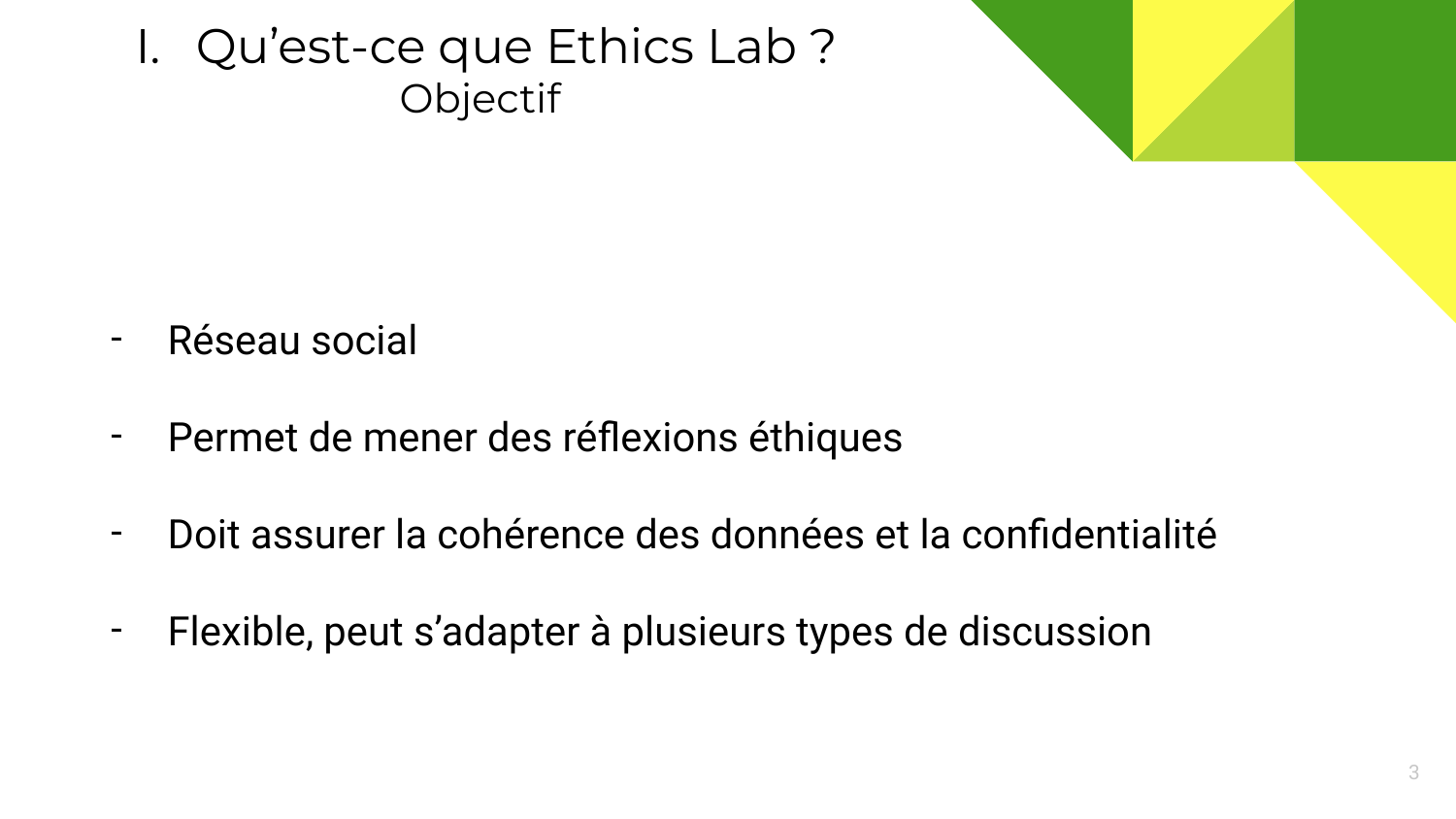

Qu’est-ce que Ethics Lab ?
Objectif
Réseau social
Permet de mener des réflexions éthiques
Doit assurer la cohérence des données et la confidentialité
Flexible, peut s’adapter à plusieurs types de discussion

3